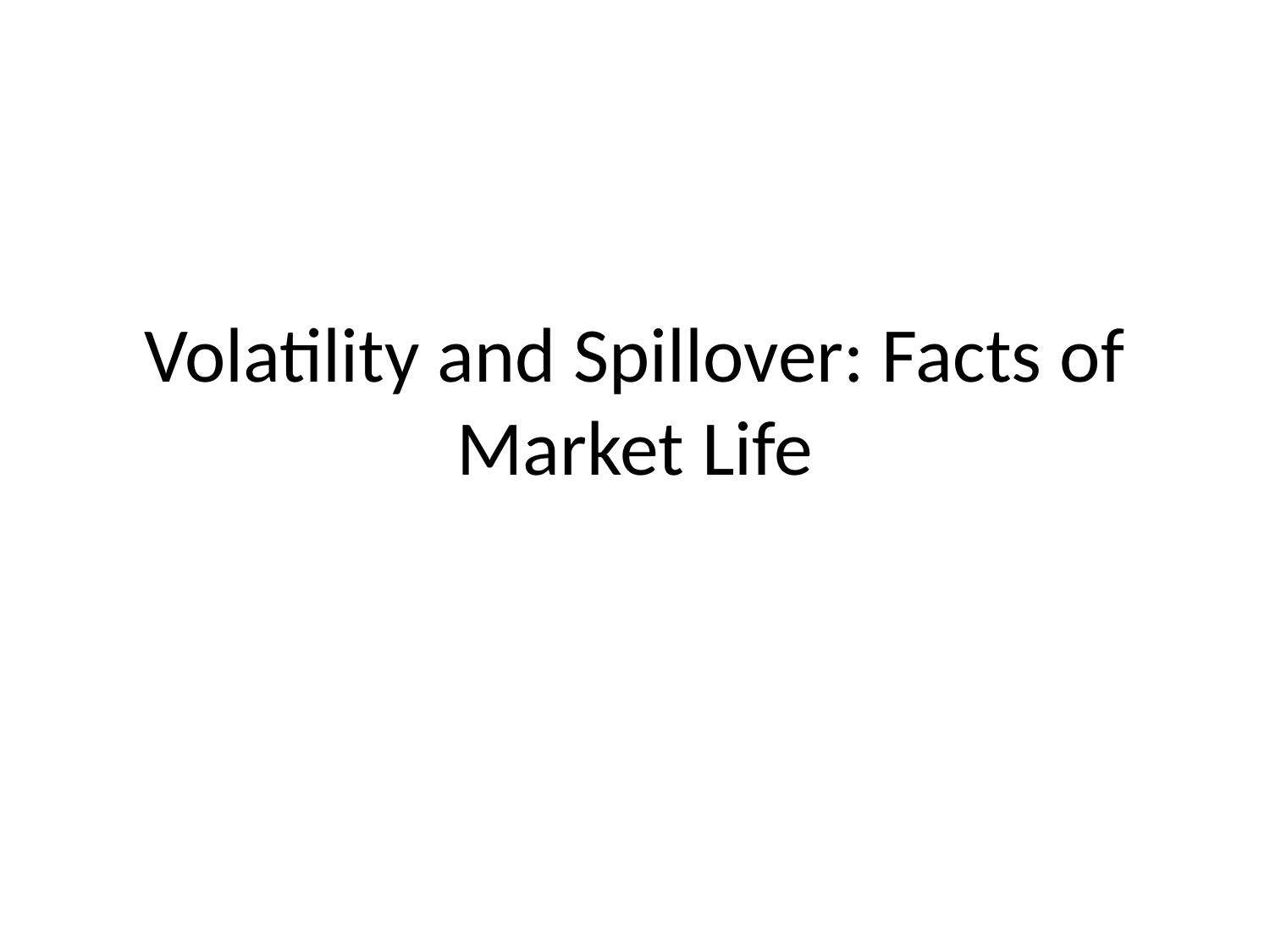

# Volatility and Spillover: Facts of Market Life